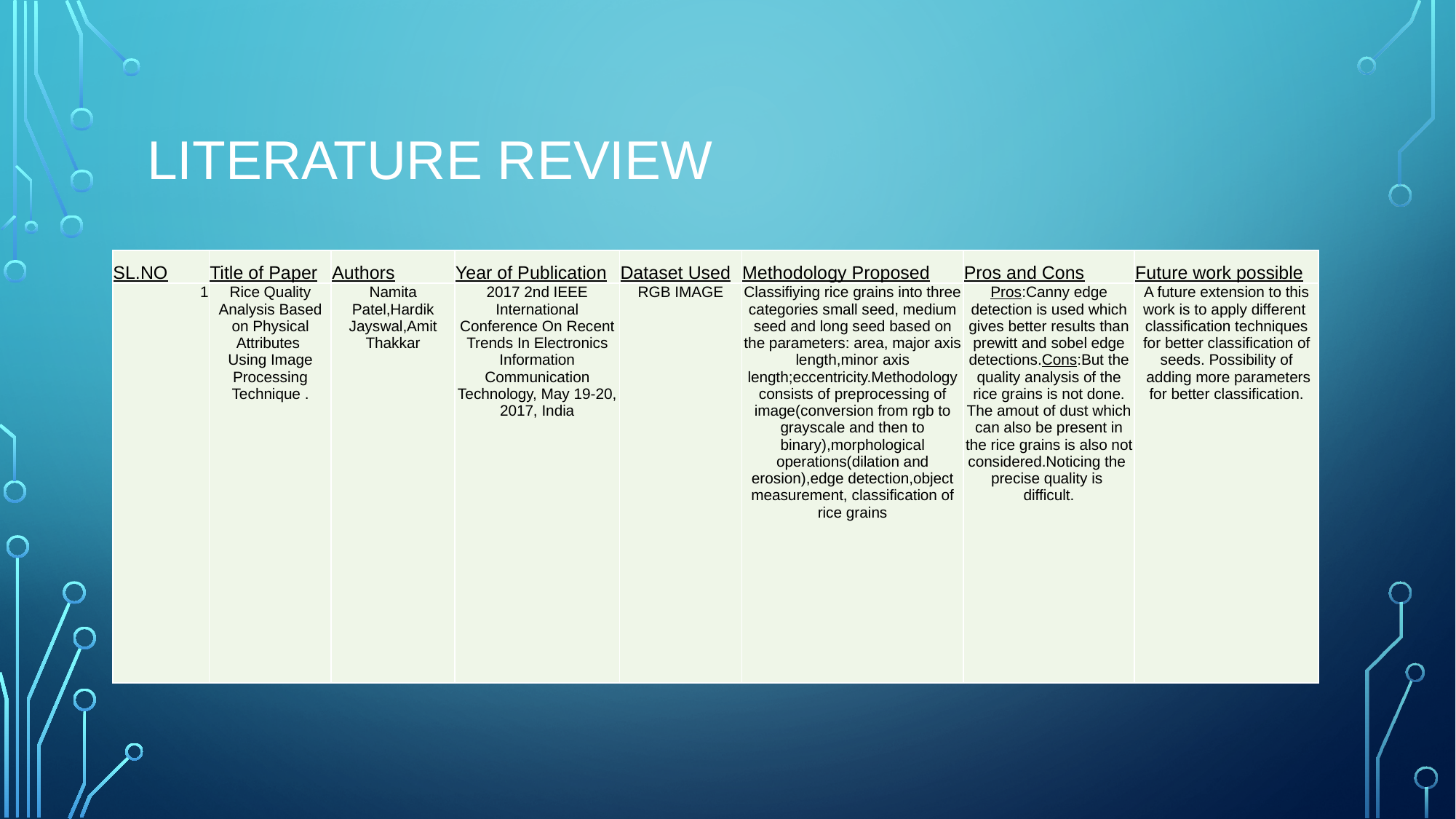

# LITERATURE REVIEW
| SL.NO | Title of Paper | Authors | Year of Publication | Dataset Used | Methodology Proposed | Pros and Cons | Future work possible |
| --- | --- | --- | --- | --- | --- | --- | --- |
| 1 | Rice Quality Analysis Based on Physical Attributes Using Image Processing Technique . | Namita Patel,Hardik Jayswal,Amit Thakkar | 2017 2nd IEEE International Conference On Recent Trends In Electronics Information Communication Technology, May 19-20, 2017, India | RGB IMAGE | Classifiying rice grains into three categories small seed, medium seed and long seed based on the parameters: area, major axis length,minor axis length;eccentricity.Methodology consists of preprocessing of image(conversion from rgb to grayscale and then to binary),morphological operations(dilation and erosion),edge detection,object measurement, classification of rice grains | Pros:Canny edge detection is used which gives better results than prewitt and sobel edge detections.Cons:But the quality analysis of the rice grains is not done. The amout of dust which can also be present in the rice grains is also not considered.Noticing the precise quality is difficult. | A future extension to this work is to apply different classification techniques for better classification of seeds. Possibility of adding more parameters for better classification. |